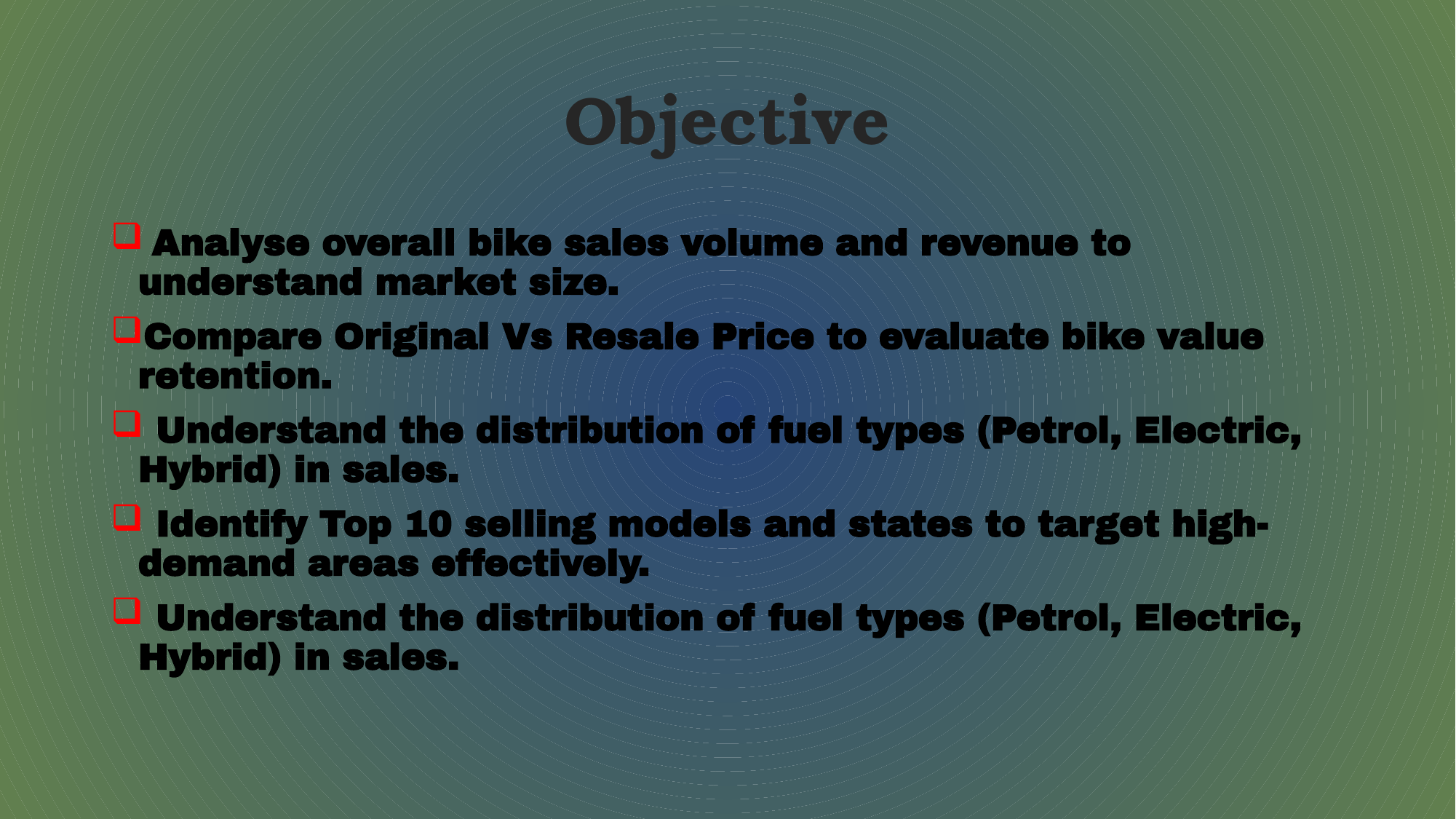

# Objective
 Analyse overall bike sales volume and revenue to understand market size.
Compare Original Vs Resale Price to evaluate bike value retention.
 Understand the distribution of fuel types (Petrol, Electric, Hybrid) in sales.
 Identify Top 10 selling models and states to target high-demand areas effectively.
 Understand the distribution of fuel types (Petrol, Electric, Hybrid) in sales.